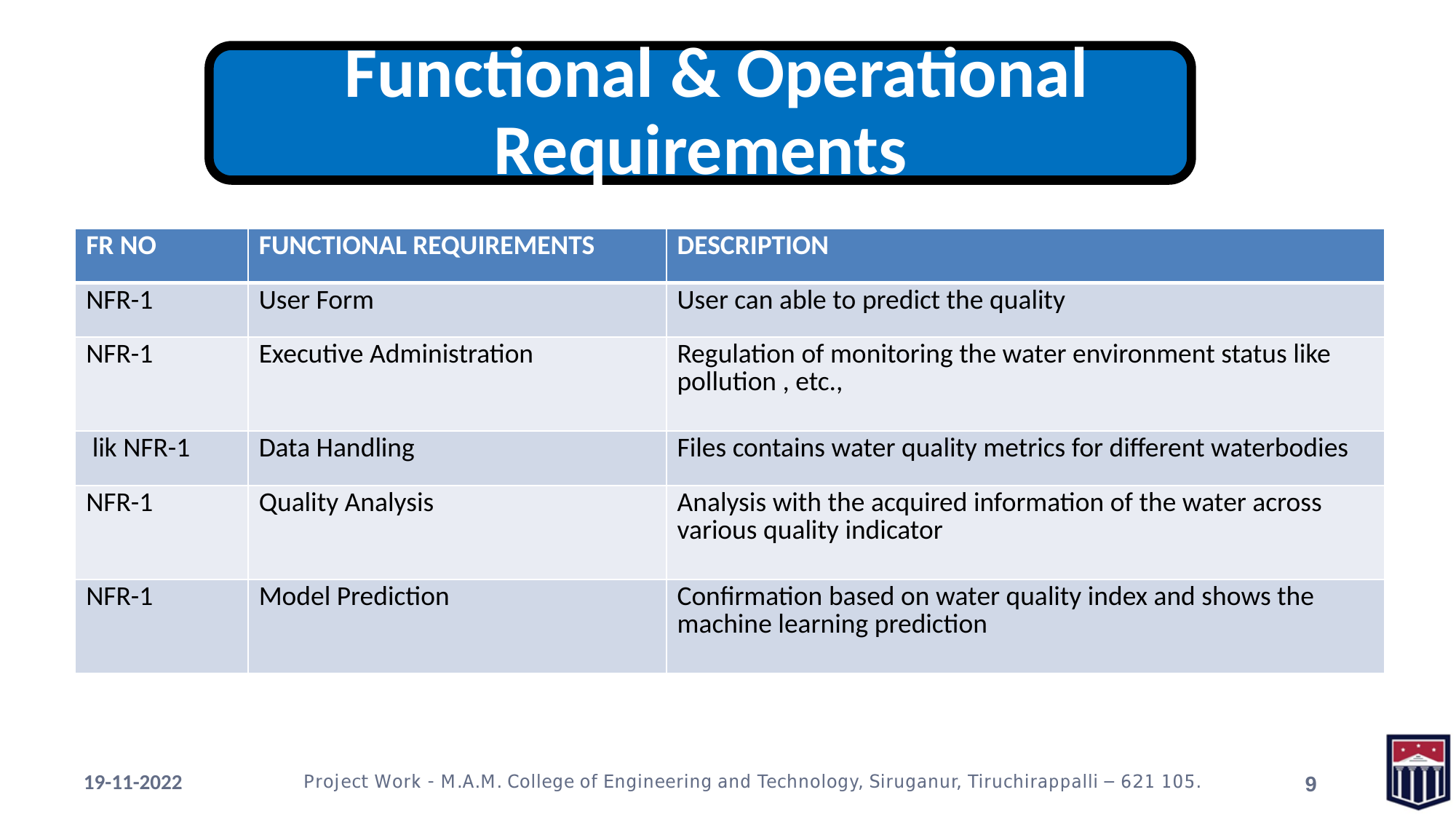

#

  Functional & Operational Requirements
| FR NO | FUNCTIONAL REQUIREMENTS | DESCRIPTION |
| --- | --- | --- |
| NFR-1 | User Form | User can able to predict the quality |
| NFR-1 | Executive Administration | Regulation of monitoring the water environment status like pollution , etc., |
| lik NFR-1 | Data Handling | Files contains water quality metrics for different waterbodies |
| NFR-1 | Quality Analysis | Analysis with the acquired information of the water across various quality indicator |
| NFR-1 | Model Prediction | Confirmation based on water quality index and shows the machine learning prediction |
19-11-2022
Project Work - M.A.M. College of Engineering and Technology, Siruganur, Tiruchirappalli – 621 105.
9